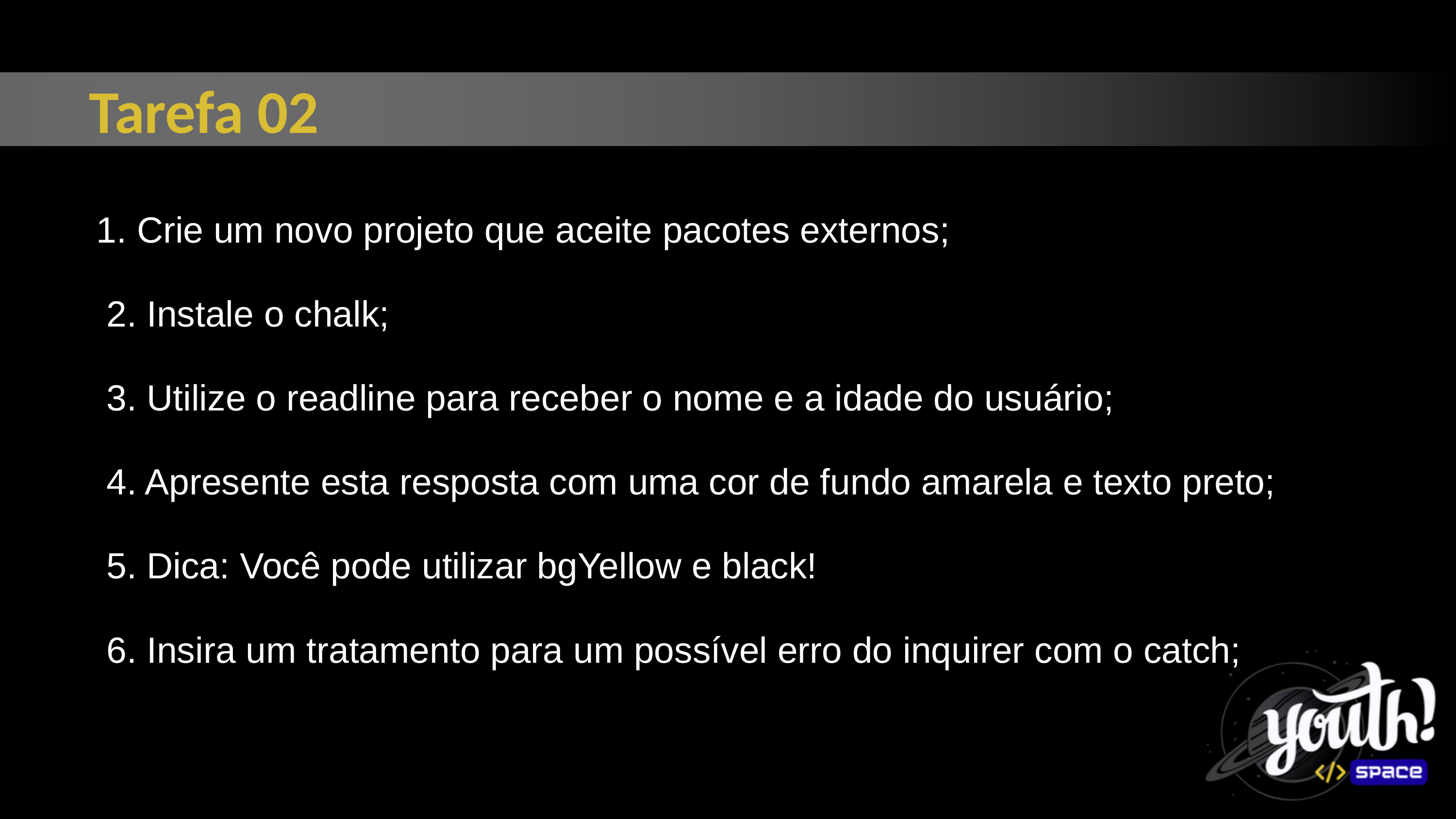

Tarefa 02

1. Crie um novo projeto que aceite pacotes externos;
 2. Instale o chalk;
 3. Utilize o readline para receber o nome e a idade do usuário;
 4. Apresente esta resposta com uma cor de fundo amarela e texto preto;
 5. Dica: Você pode utilizar bgYellow e black!
 6. Insira um tratamento para um possível erro do inquirer com o catch;